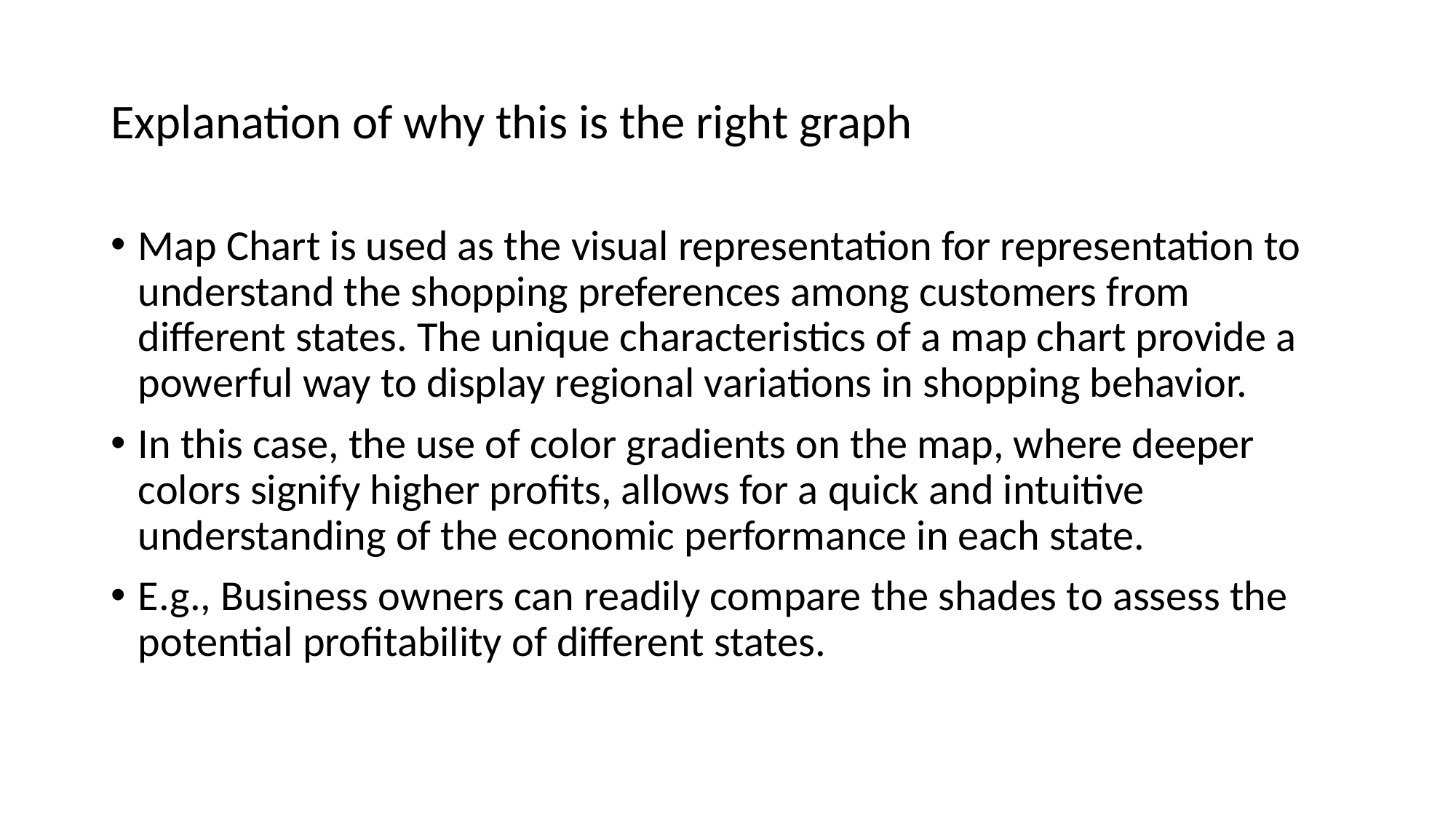

# Explanation of why this is the right graph
Map Chart is used as the visual representation for representation to understand the shopping preferences among customers from different states. The unique characteristics of a map chart provide a powerful way to display regional variations in shopping behavior.
In this case, the use of color gradients on the map, where deeper colors signify higher profits, allows for a quick and intuitive understanding of the economic performance in each state.
E.g., Business owners can readily compare the shades to assess the potential profitability of different states.